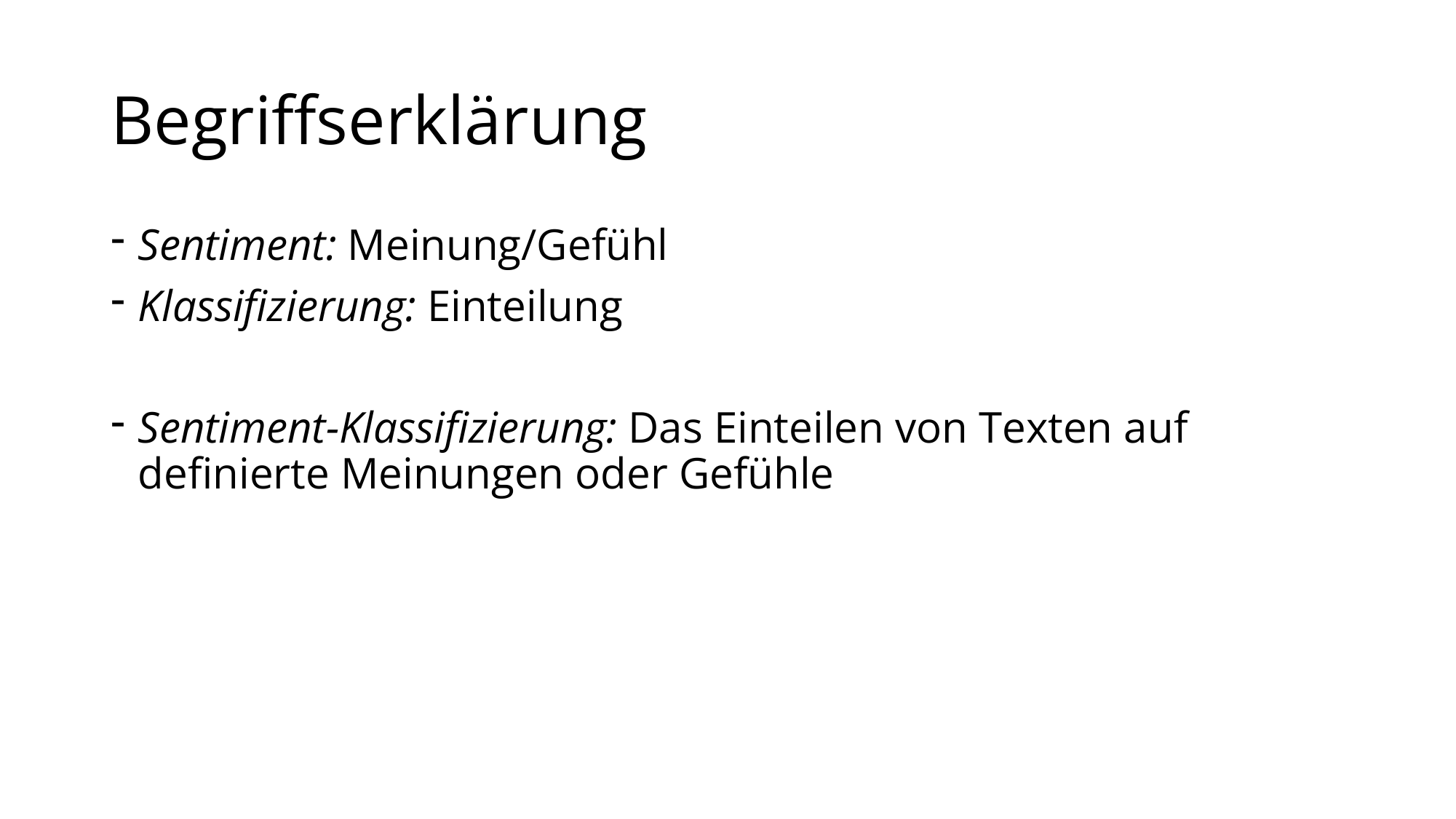

# Begriffserklärung
Sentiment: Meinung/Gefühl
Klassifizierung: Einteilung

Sentiment-Klassifizierung: Das Einteilen von Texten auf definierte Meinungen oder Gefühle